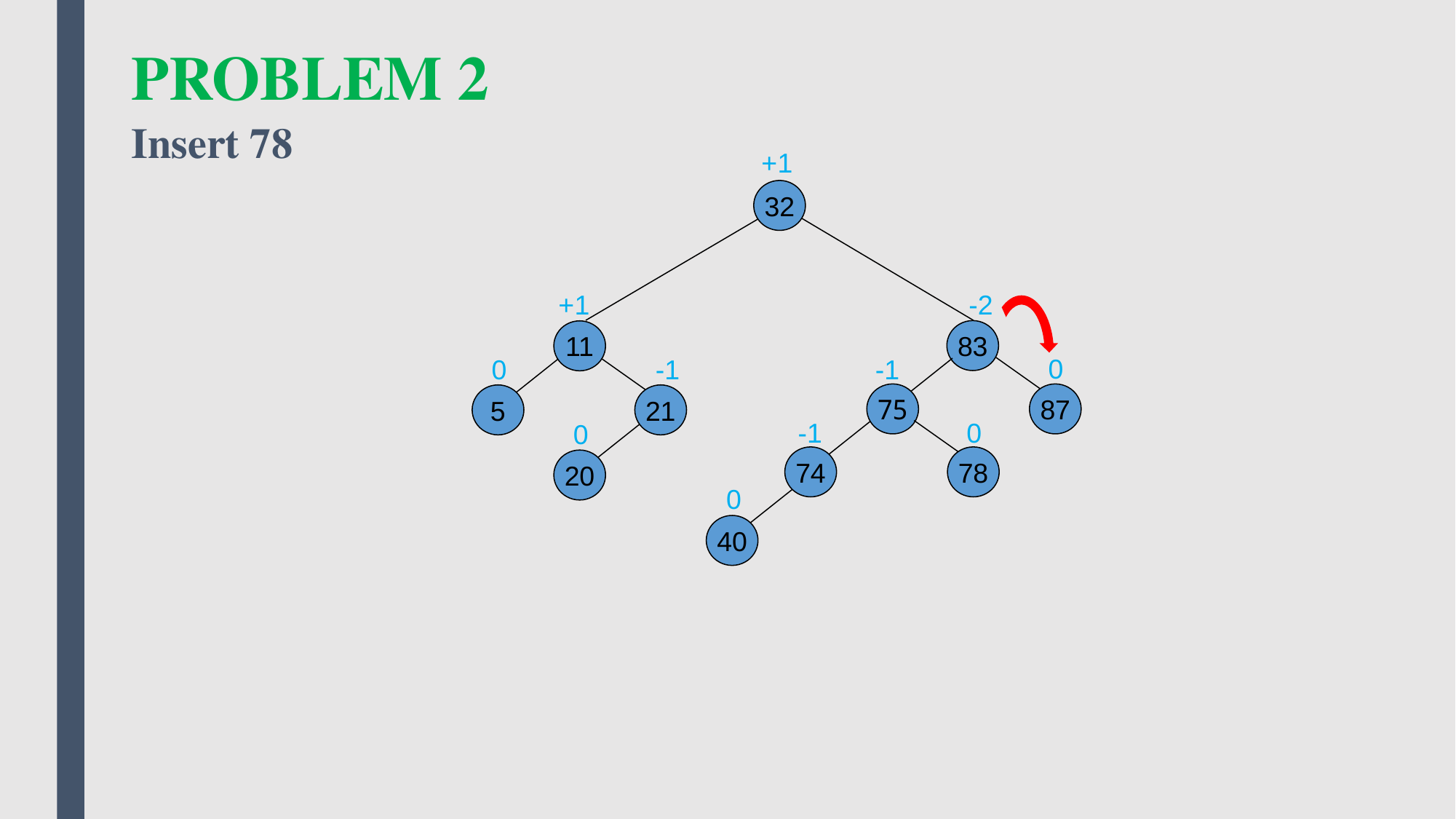

# PROBLEM 2
Insert 78
+1
32

83
11

75
87
5
21

74
78
20
-2
+1
0
-1
0
-1
0
0

-1
0

40